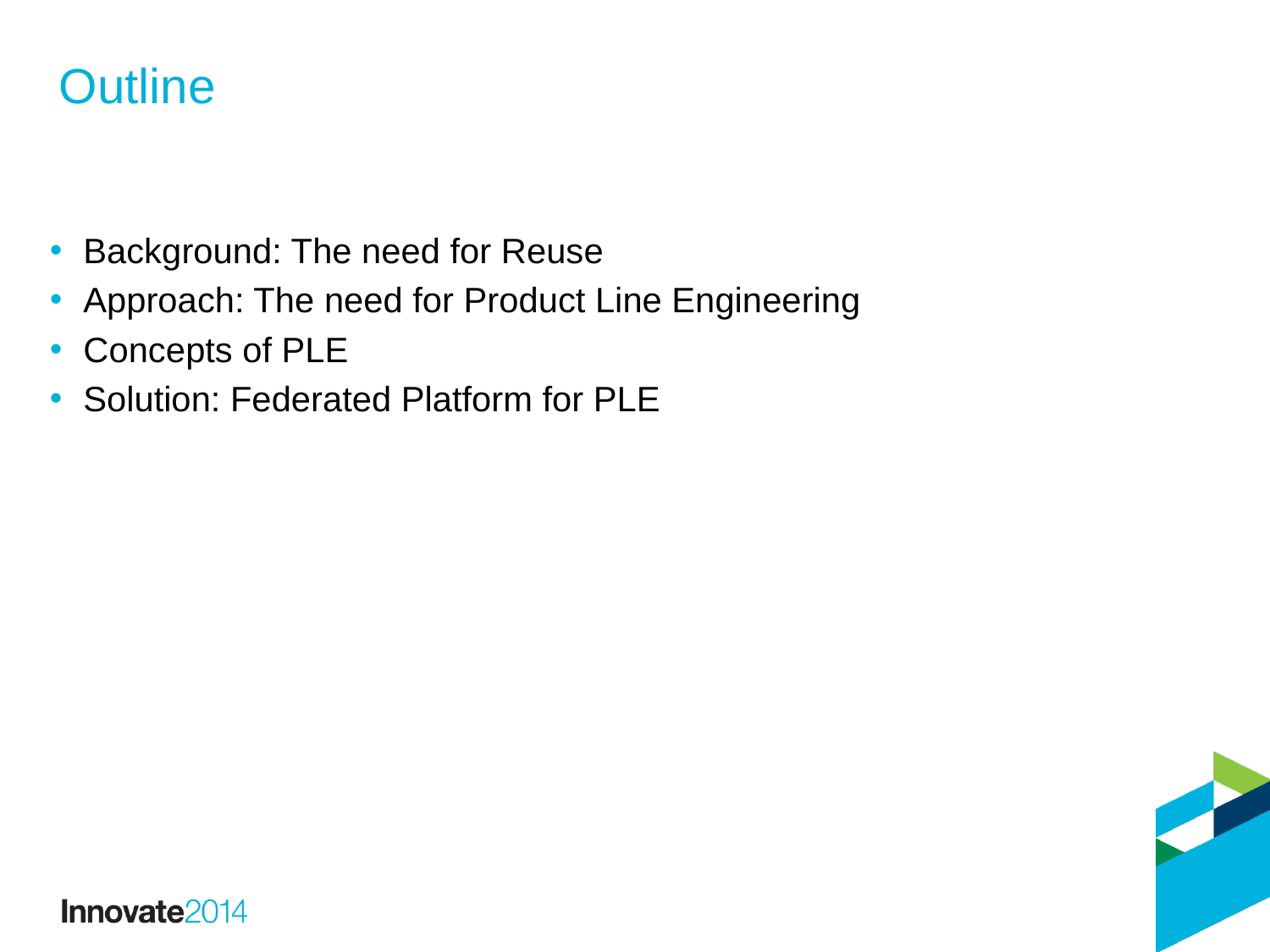

# Outline
Background: The need for Reuse
Approach: The need for Product Line Engineering
Concepts of PLE
Solution: Federated Platform for PLE